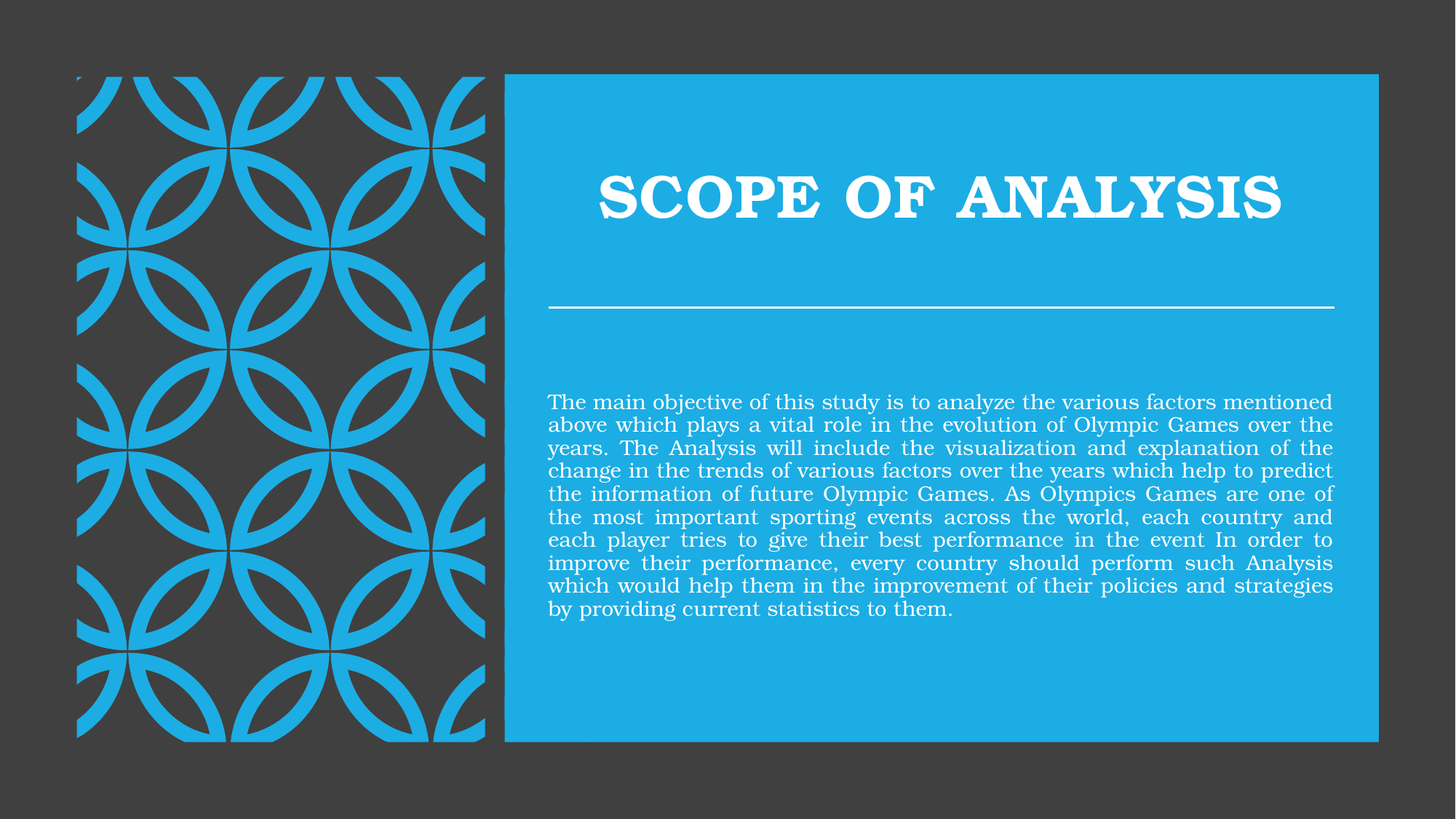

# Scope of analysis

The main objective of this study is to analyze the various factors mentioned above which plays a vital role in the evolution of Olympic Games over the years. The Analysis will include the visualization and explanation of the change in the trends of various factors over the years which help to predict the information of future Olympic Games. As Olympics Games are one of the most important sporting events across the world, each country and each player tries to give their best performance in the event In order to improve their performance, every country should perform such Analysis which would help them in the improvement of their policies and strategies by providing current statistics to them.